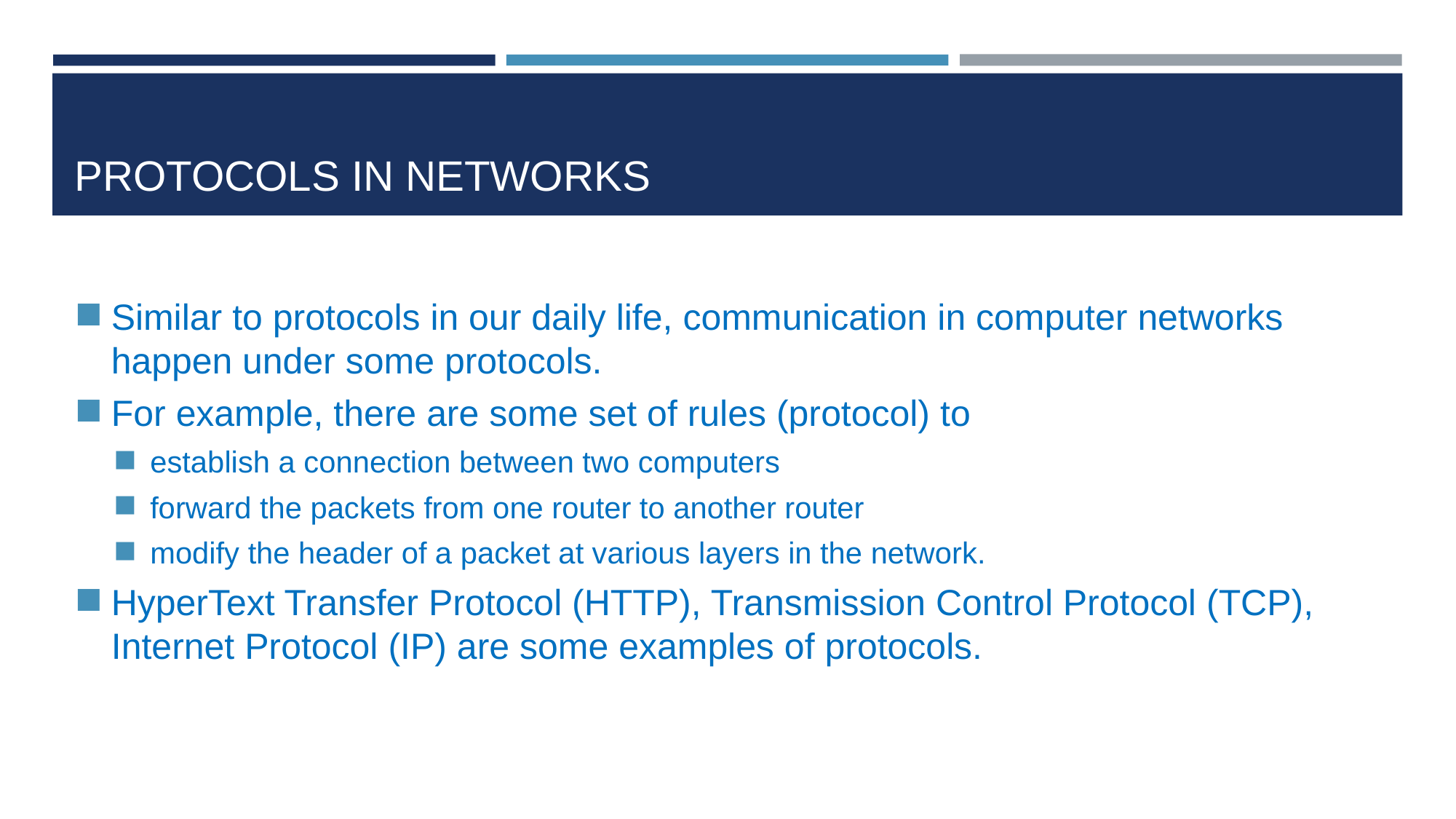

# Protocols in Networks
Similar to protocols in our daily life, communication in computer networks happen under some protocols.
For example, there are some set of rules (protocol) to
establish a connection between two computers
forward the packets from one router to another router
modify the header of a packet at various layers in the network.
HyperText Transfer Protocol (HTTP), Transmission Control Protocol (TCP), Internet Protocol (IP) are some examples of protocols.